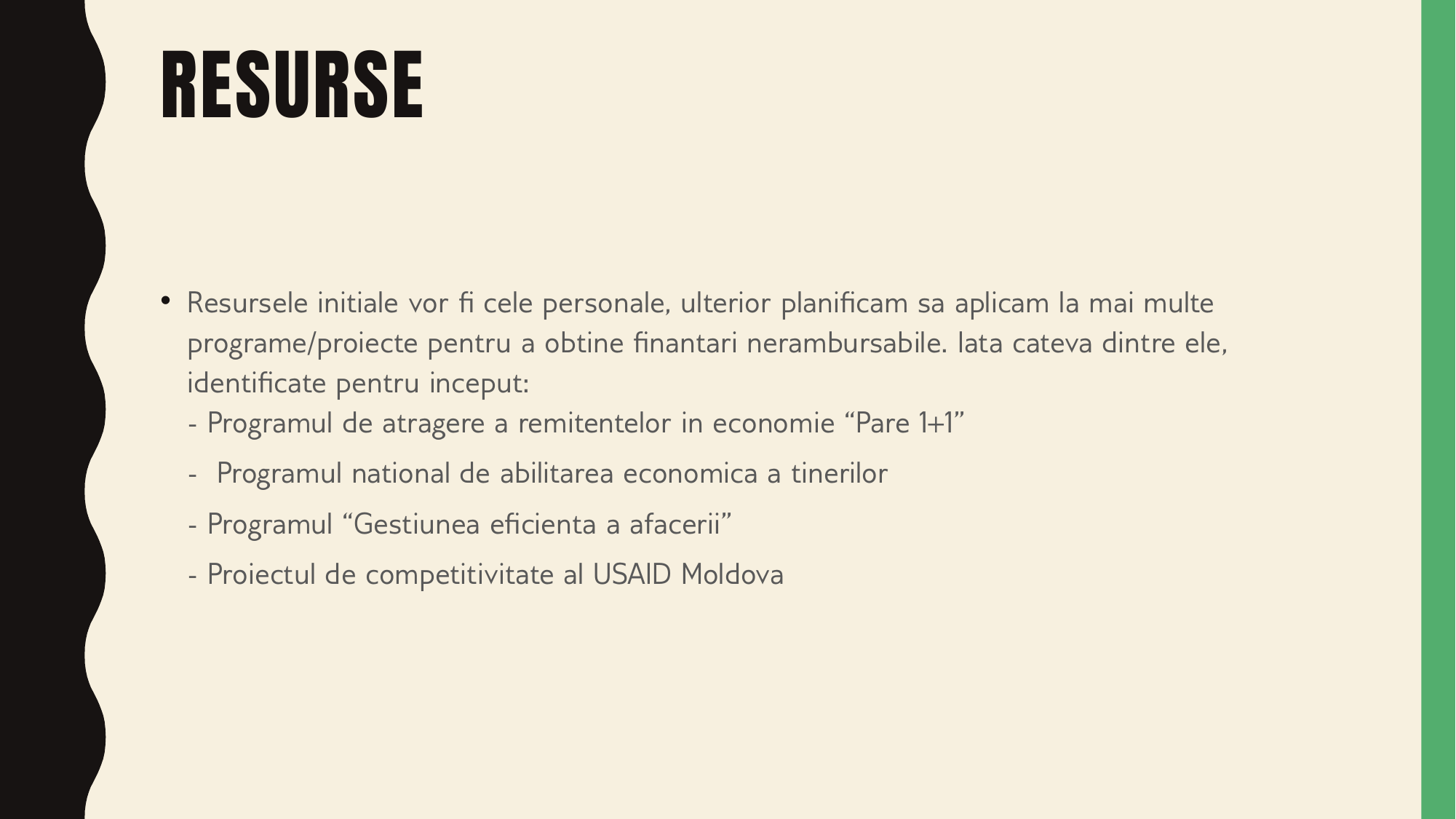

# Resurse
Resursele initiale vor fi cele personale, ulterior planificam sa aplicam la mai multe programe/proiecte pentru a obtine finantari nerambursabile. Iata cateva dintre ele, identificate pentru inceput:
- Programul de atragere a remitentelor in economie “Pare 1+1”
   -  Programul national de abilitarea economica a tinerilor
   - Programul “Gestiunea eficienta a afacerii”
   - Proiectul de competitivitate al USAID Moldova